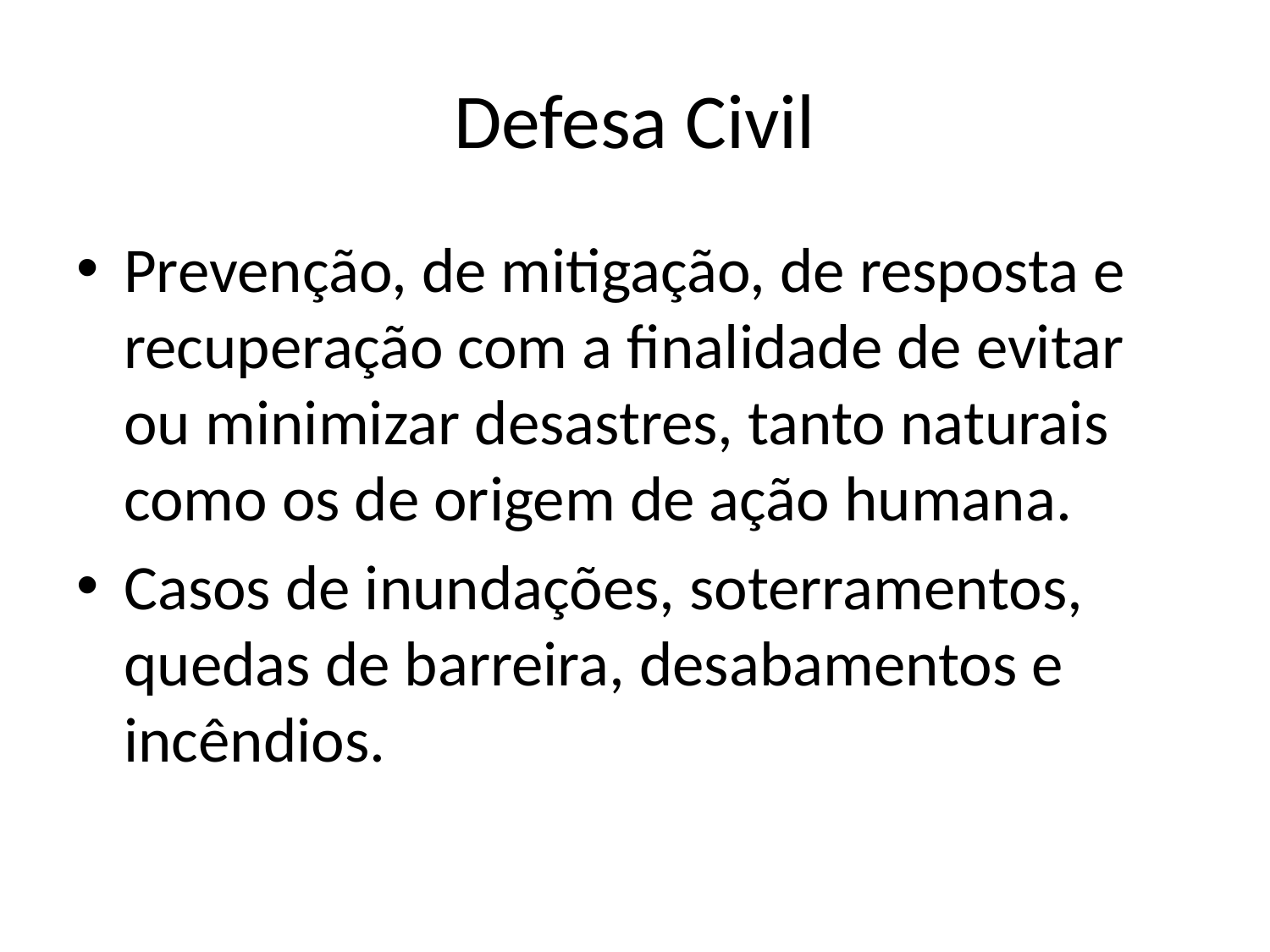

# Defesa Civil
Prevenção, de mitigação, de resposta e recuperação com a finalidade de evitar ou minimizar desastres, tanto naturais como os de origem de ação humana.
Casos de inundações, soterramentos, quedas de barreira, desabamentos e incêndios.